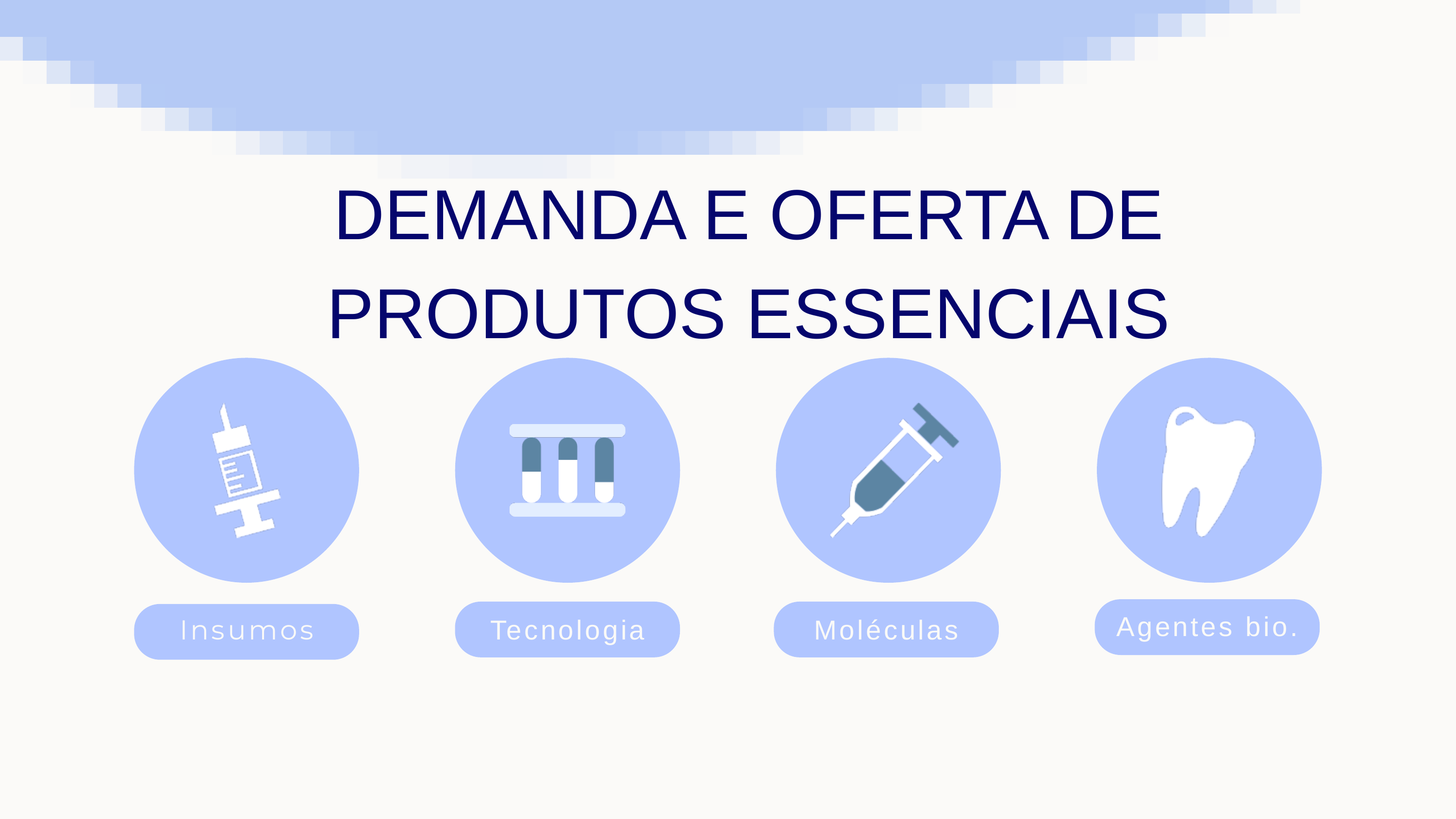

DEMANDA E OFERTA DE PRODUTOS ESSENCIAIS

Agentes bio.

Tecnologia

Moléculas

Insumos